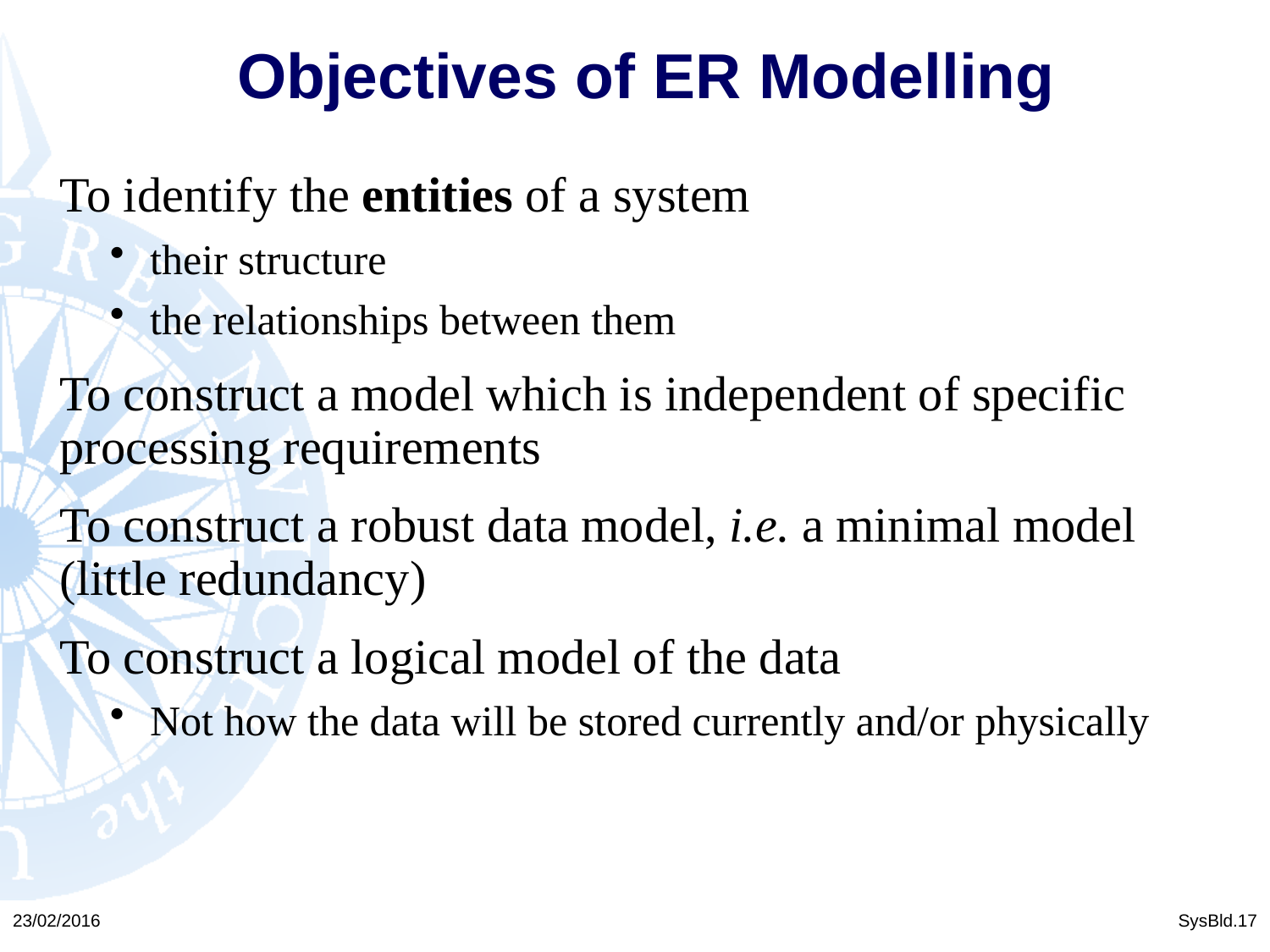

Objectives of ER Modelling
To identify the entities of a system
their structure
the relationships between them
To construct a model which is independent of specific processing requirements
To construct a robust data model, i.e. a minimal model (little redundancy)
To construct a logical model of the data
Not how the data will be stored currently and/or physically
23/02/2016
SysBld.17